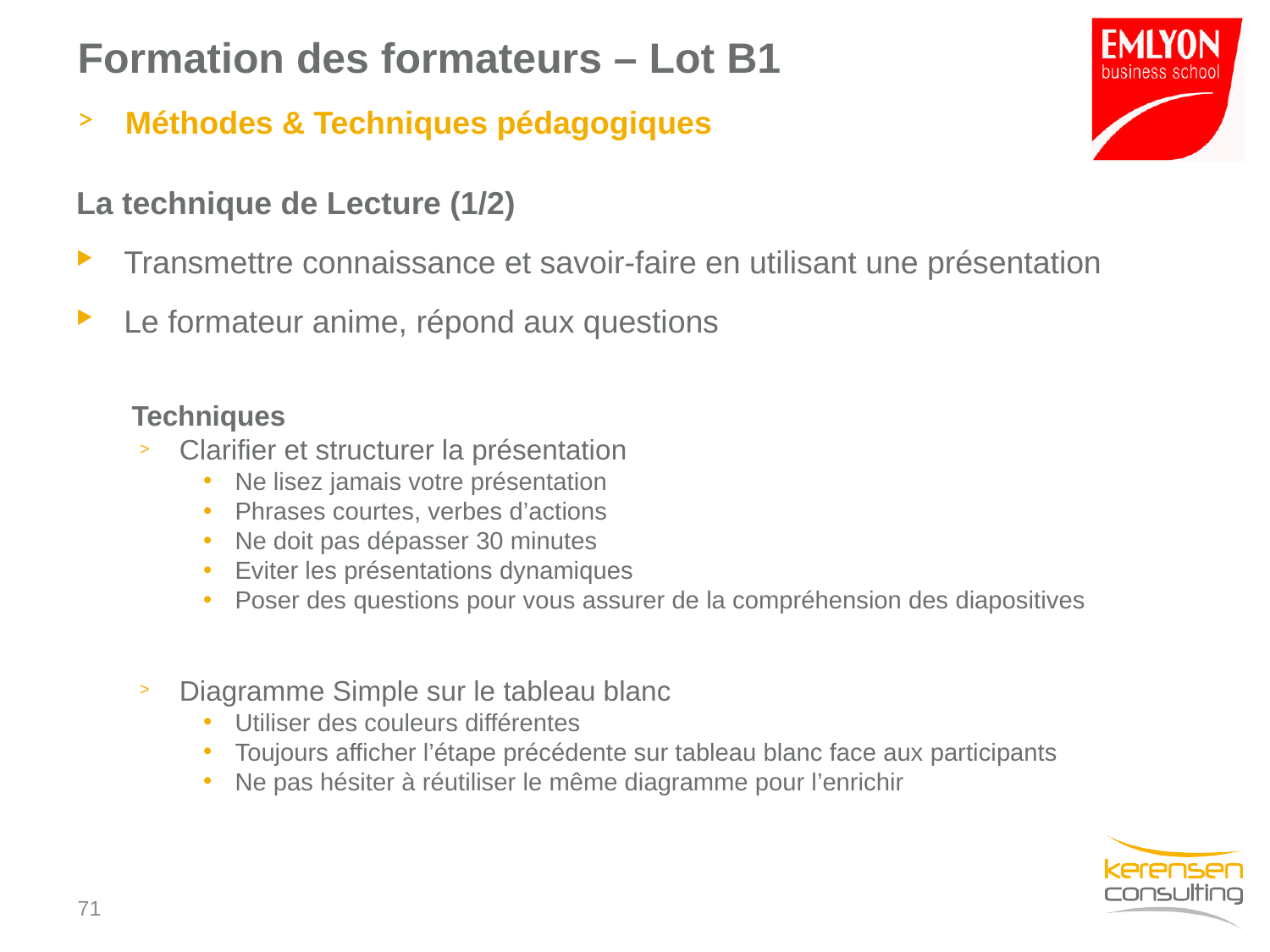

# Formation des formateurs – Lot B1
Méthodes & Techniques pédagogiques
La technique de Lecture (1/2)
Transmettre connaissance et savoir-faire en utilisant une présentation
Le formateur anime, répond aux questions

Techniques
Clarifier et structurer la présentation
Ne lisez jamais votre présentation
Phrases courtes, verbes d’actions
Ne doit pas dépasser 30 minutes
Eviter les présentations dynamiques
Poser des questions pour vous assurer de la compréhension des diapositives

Diagramme Simple sur le tableau blanc
Utiliser des couleurs différentes
Toujours afficher l’étape précédente sur tableau blanc face aux participants
Ne pas hésiter à réutiliser le même diagramme pour l’enrichir

71